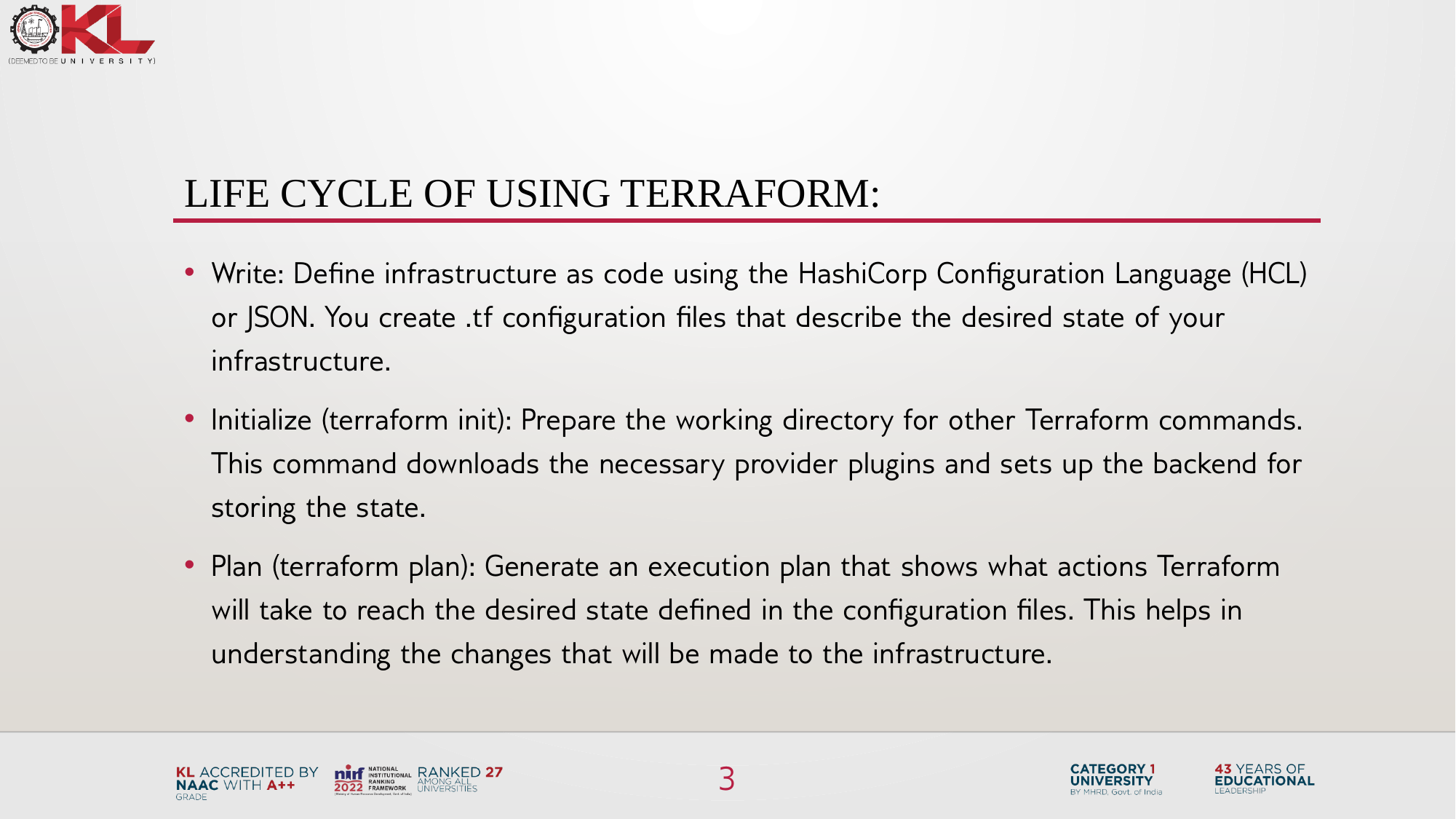

# life cycle of using Terraform:
Write: Define infrastructure as code using the HashiCorp Configuration Language (HCL) or JSON. You create .tf configuration files that describe the desired state of your infrastructure.
Initialize (terraform init): Prepare the working directory for other Terraform commands. This command downloads the necessary provider plugins and sets up the backend for storing the state.
Plan (terraform plan): Generate an execution plan that shows what actions Terraform will take to reach the desired state defined in the configuration files. This helps in understanding the changes that will be made to the infrastructure.
3